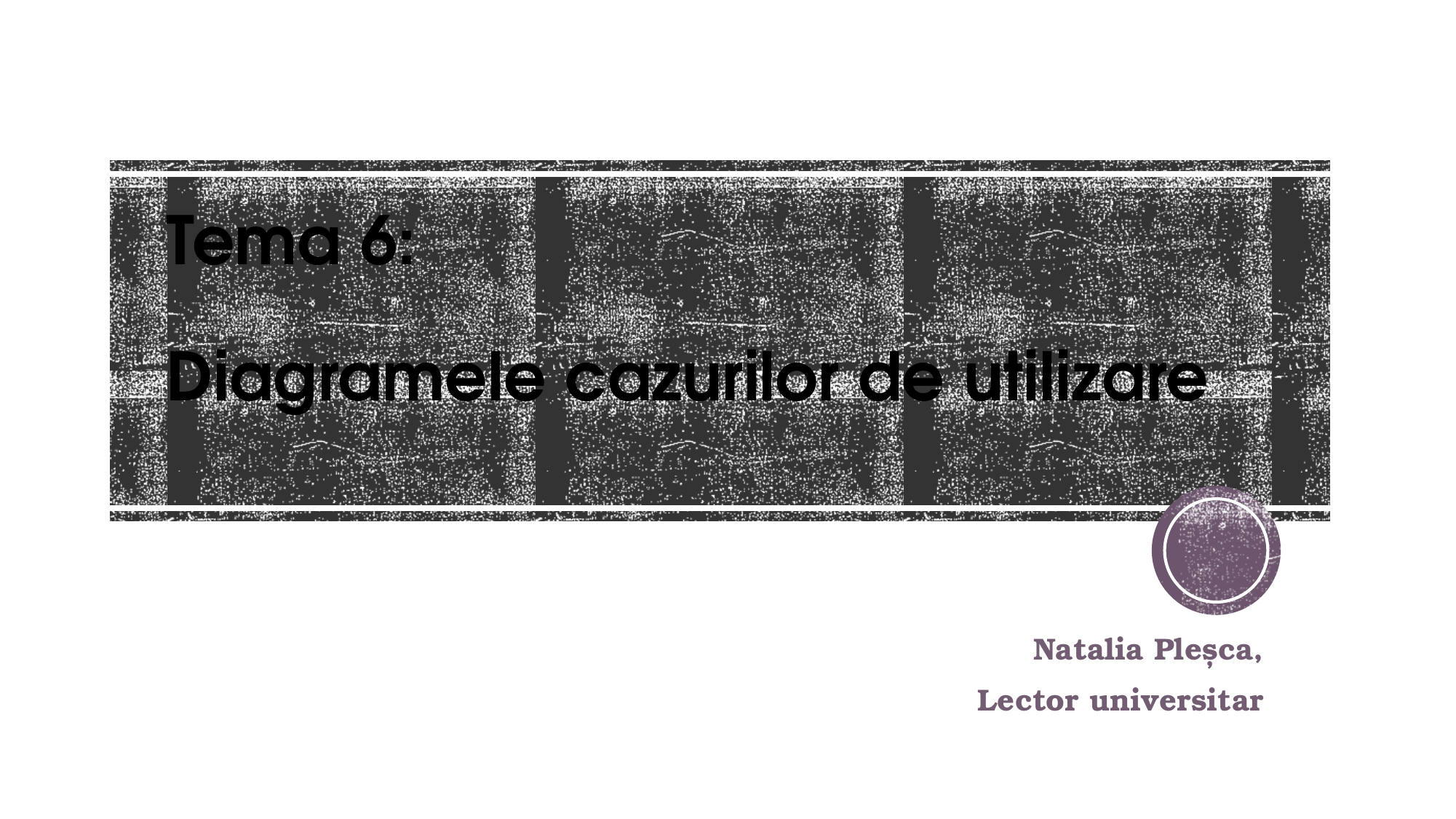

# Tema 6: Diagramele cazurilor de utilizare
Natalia Pleșca,
Lector universitar